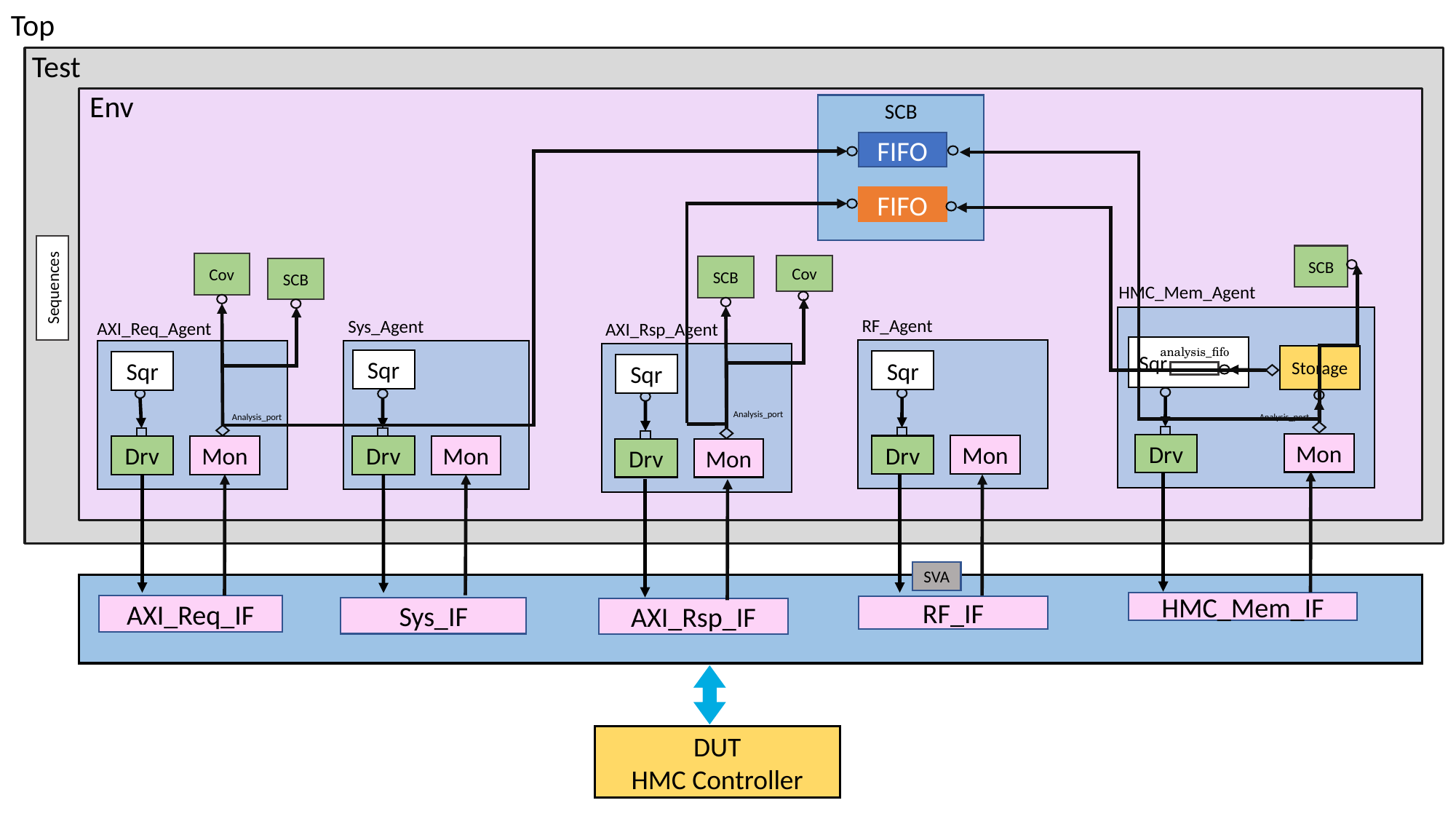

Top
Test

Env

SCB

FIFO

FIFO

SCB
Cov
Cov
SCB
SCB

Sequences
HMC_Mem_Agent

RF_Agent
Sys_Agent
AXI_Req_Agent
AXI_Rsp_Agent
Sqr
analysis_fifo

Storage
Sqr
Sqr
Sqr
Sqr

Analysis_port
Analysis_port
Analysis_port

Mon
Drv
Mon
Drv
Mon
Mon
Drv
Drv
Mon
Drv
SVA

HMC_Mem_IF
AXI_Req_IF
RF_IF
Sys_IF
AXI_Rsp_IF

DUT
HMC Controller